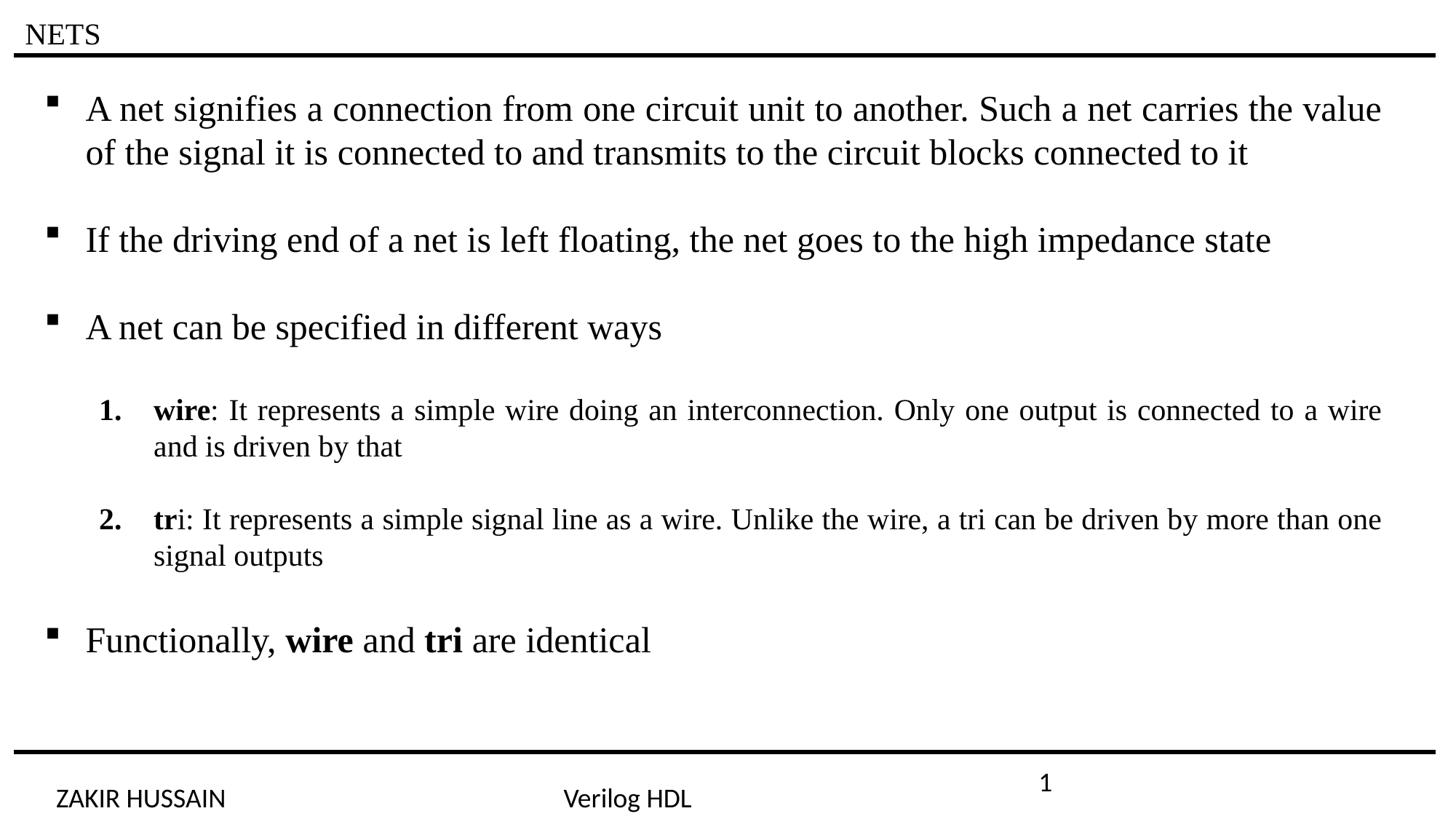

# NETS
A net signifies a connection from one circuit unit to another. Such a net carries the value of the signal it is connected to and transmits to the circuit blocks connected to it

If the driving end of a net is left floating, the net goes to the high impedance state

A net can be specified in different ways

wire: It represents a simple wire doing an interconnection. Only one output is connected to a wire and is driven by that

tri: It represents a simple signal line as a wire. Unlike the wire, a tri can be driven by more than one signal outputs

Functionally, wire and tri are identical
1